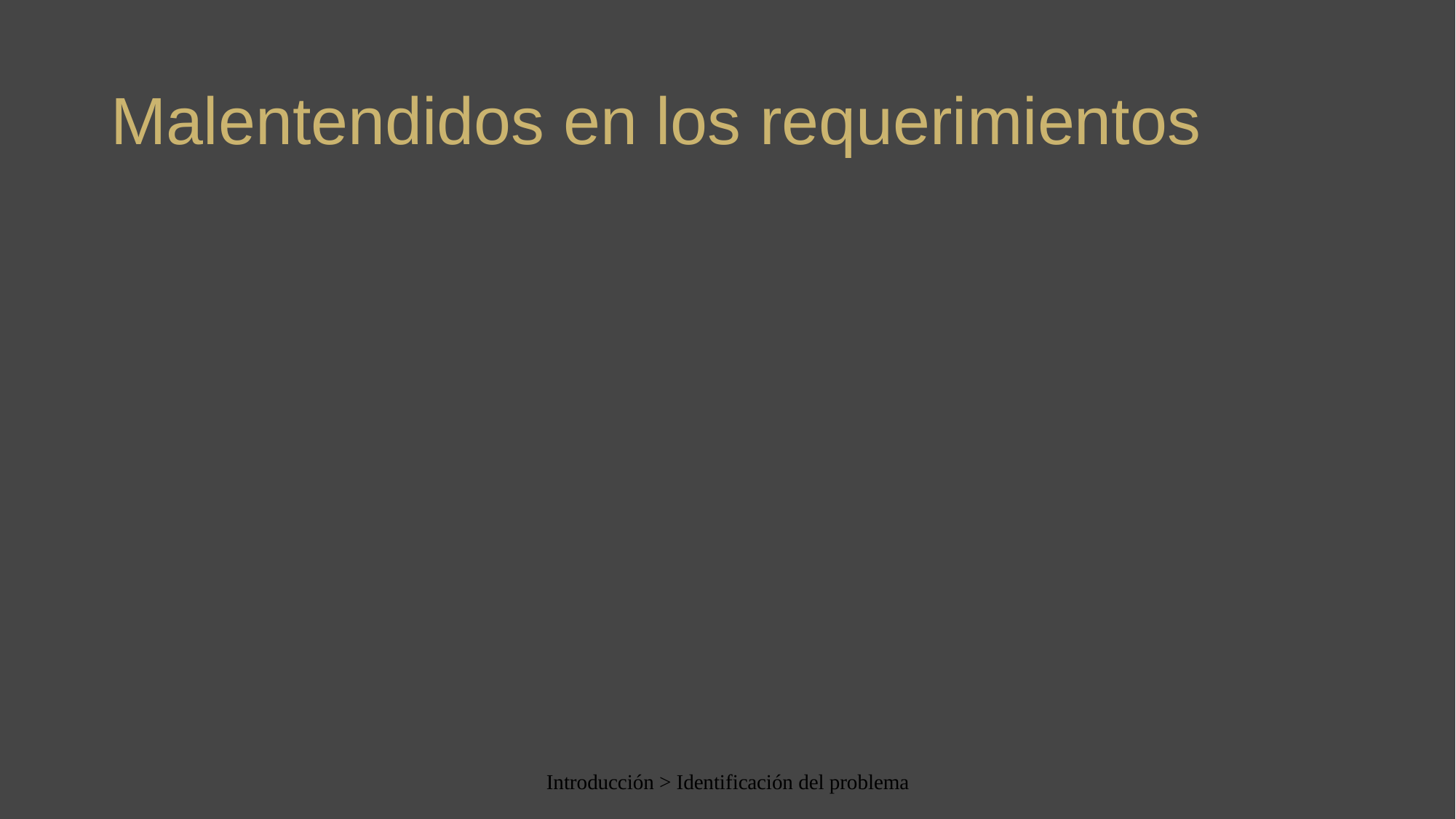

# Malentendidos en los requerimientos

Introducción > Identificación del problema